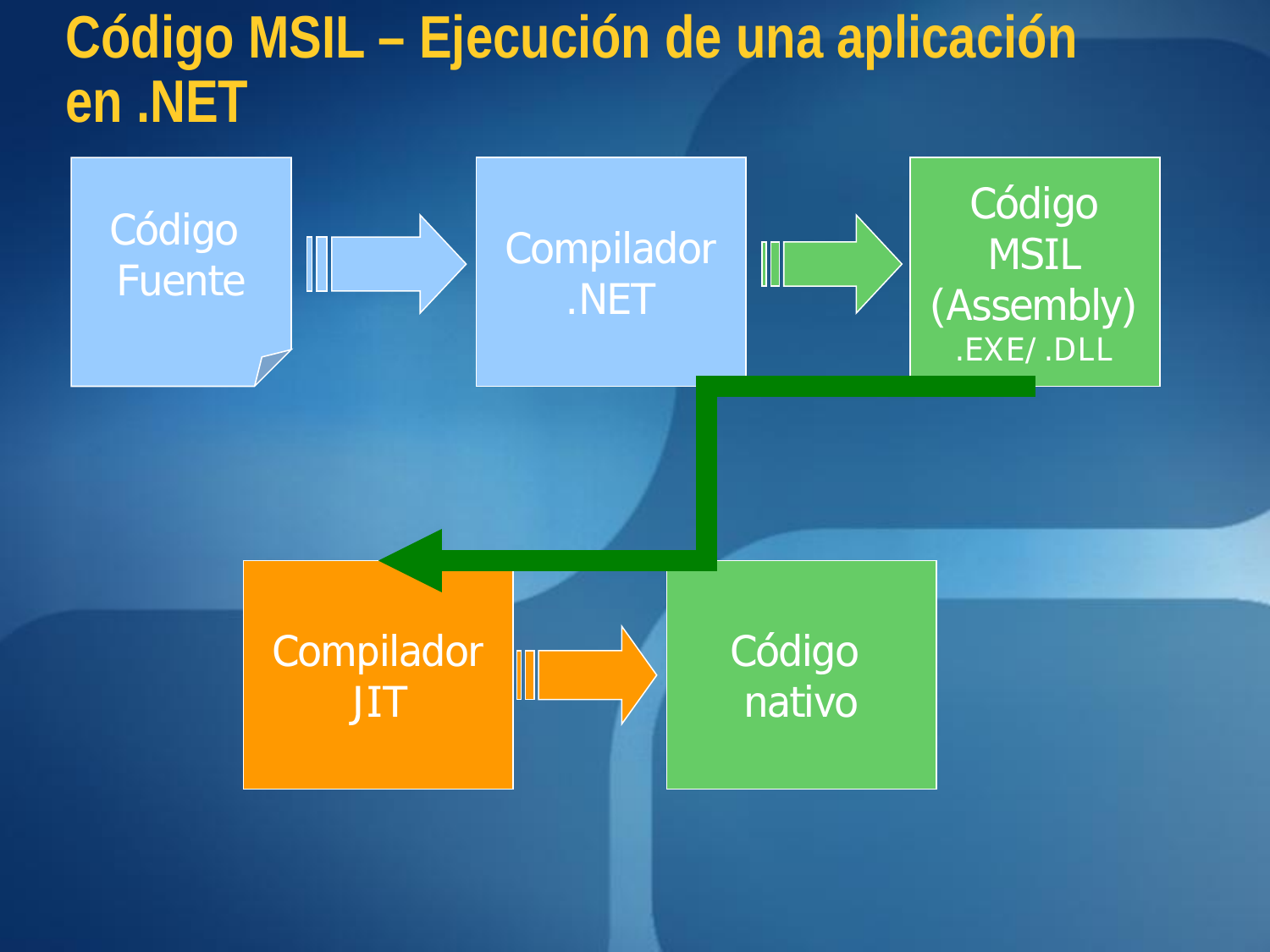

Código MSIL – Ejecución de una aplicación en .NET
Código
Fuente
Compilador
.NET
Código
MSIL
(Assembly)
.EXE/.DLL

Compilador
JIT
Código
nativo